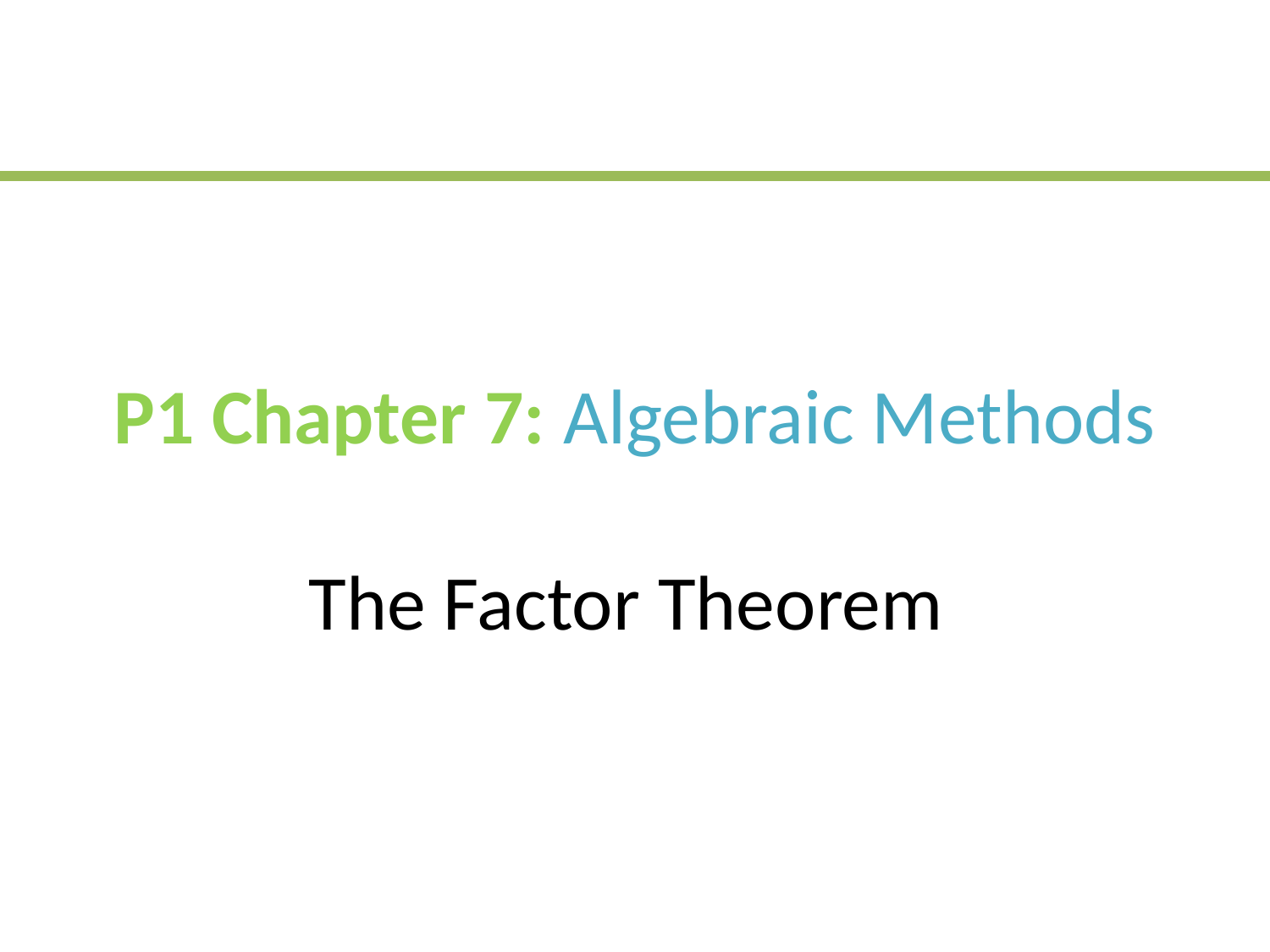

# P1 Chapter 7: Algebraic Methods The Factor Theorem